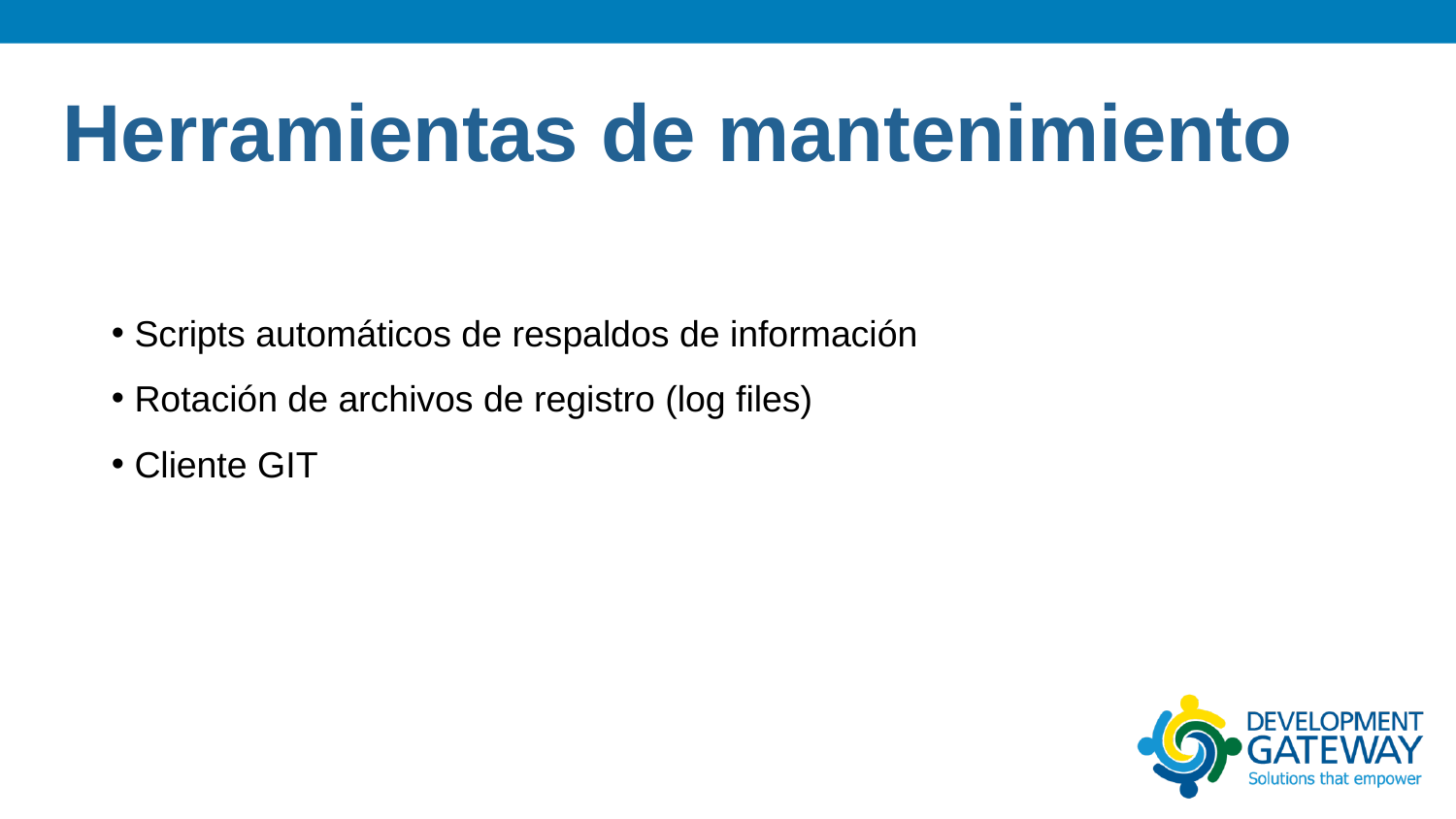

Herramientas de mantenimiento

 Scripts automáticos de respaldos de información
 Rotación de archivos de registro (log files)
 Cliente GIT